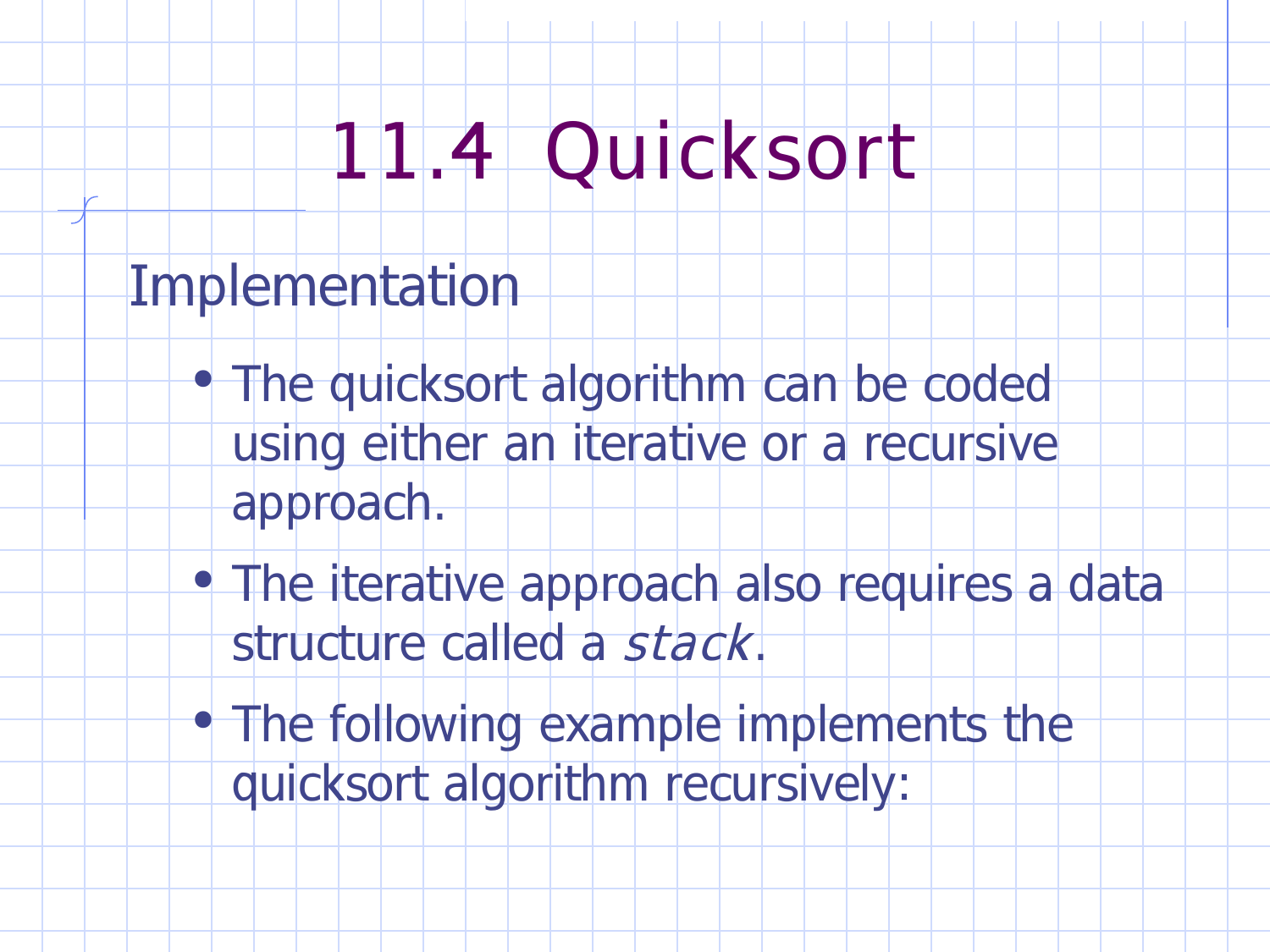

# 11.4  Quicksort
Implementation

The quicksort algorithm can be coded using either an iterative or a recursive approach.

The iterative approach also requires a data structure called a stack.

The following example implements the quicksort algorithm recursively: